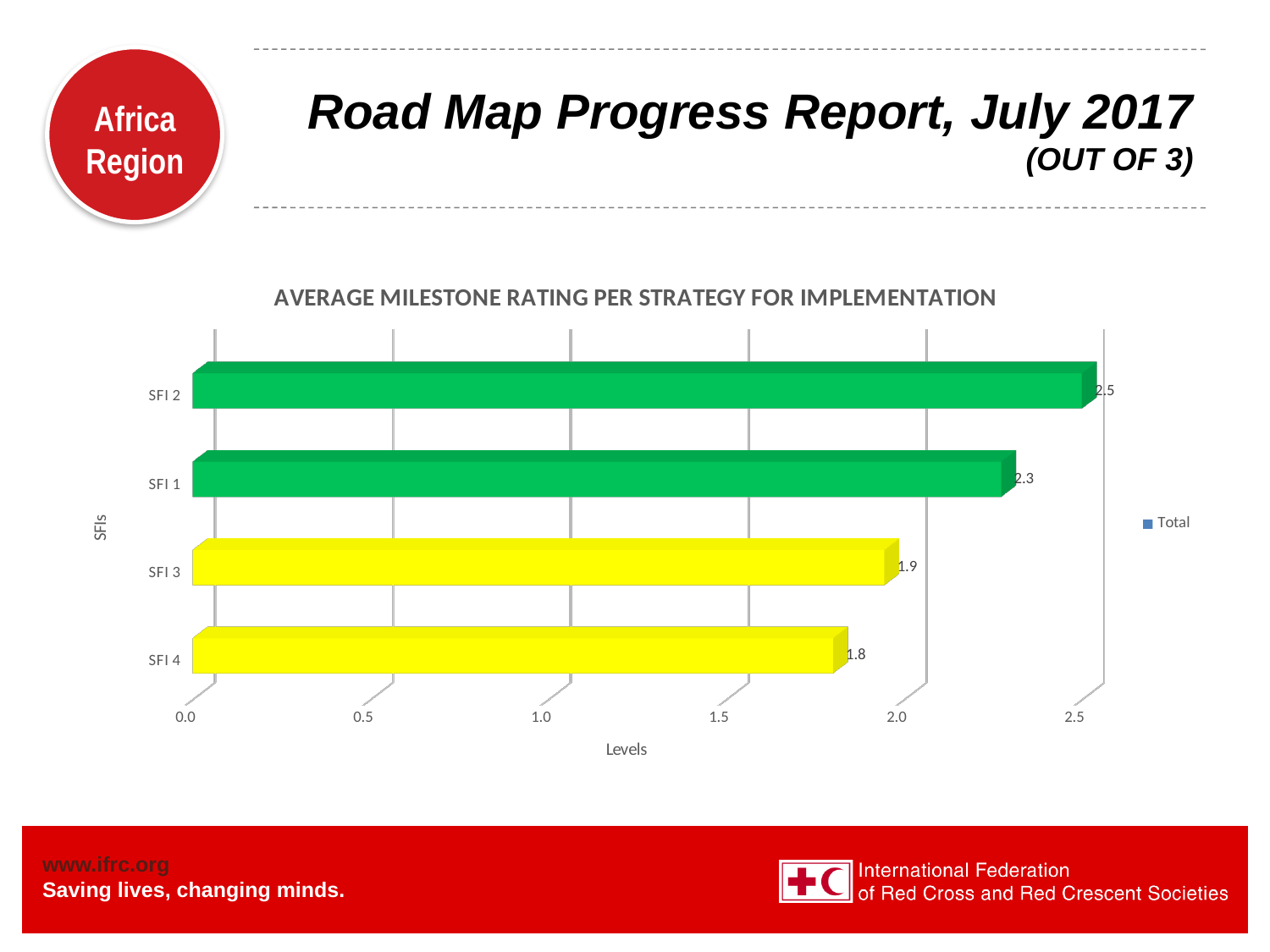

# Road Map Progress Report, July 2017 (OUT OF 3)

[unsupported chart]